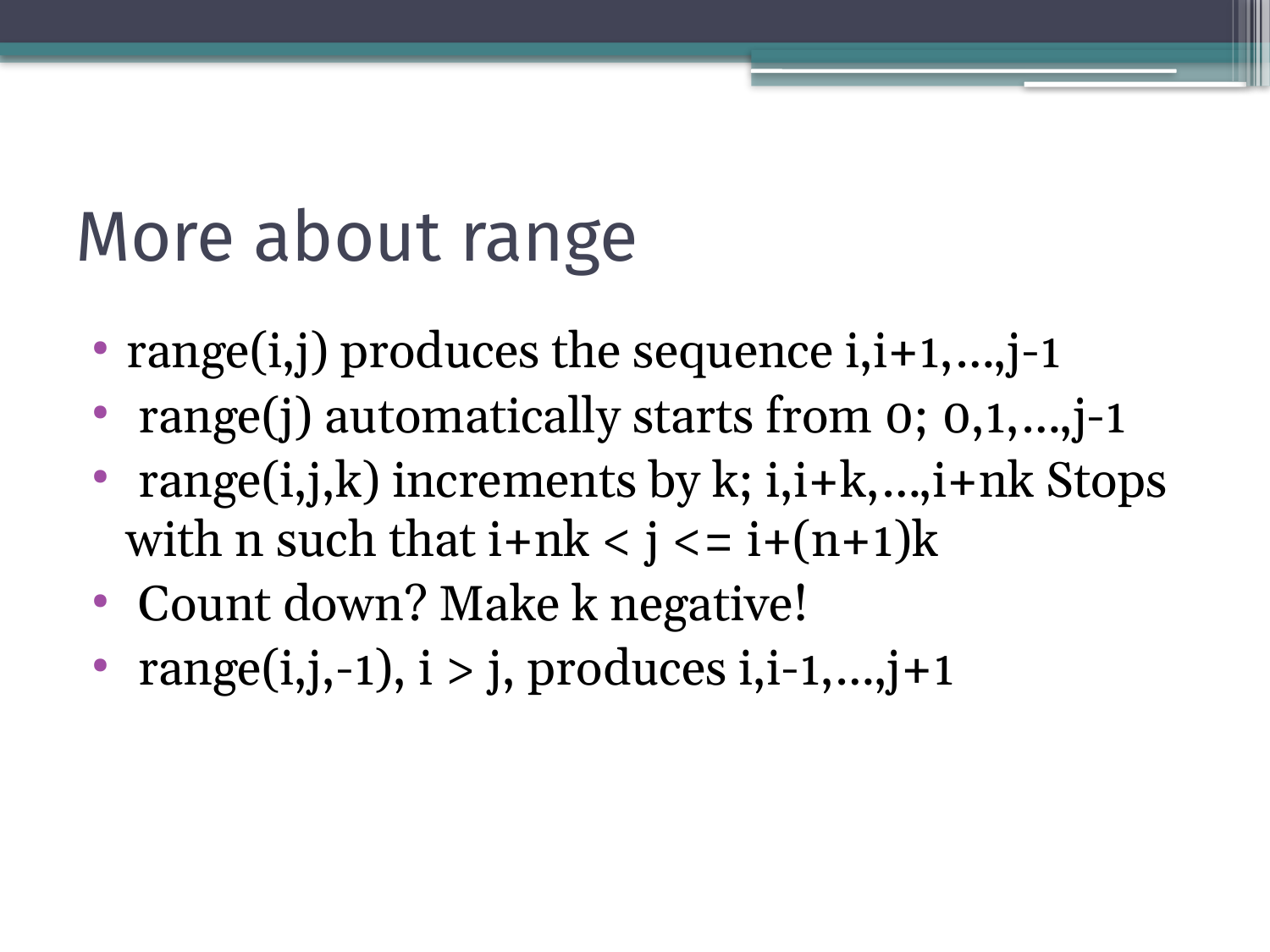

# More about range
range(i,j) produces the sequence i,i+1,…,j-1
 range(j) automatically starts from 0; 0,1,…,j-1
 range(i,j,k) increments by k; i,i+k,…,i+nk Stops with n such that i+nk < j <= i+(n+1)k
 Count down? Make k negative!
 range(i,j,-1), i > j, produces i,i-1,…,j+1